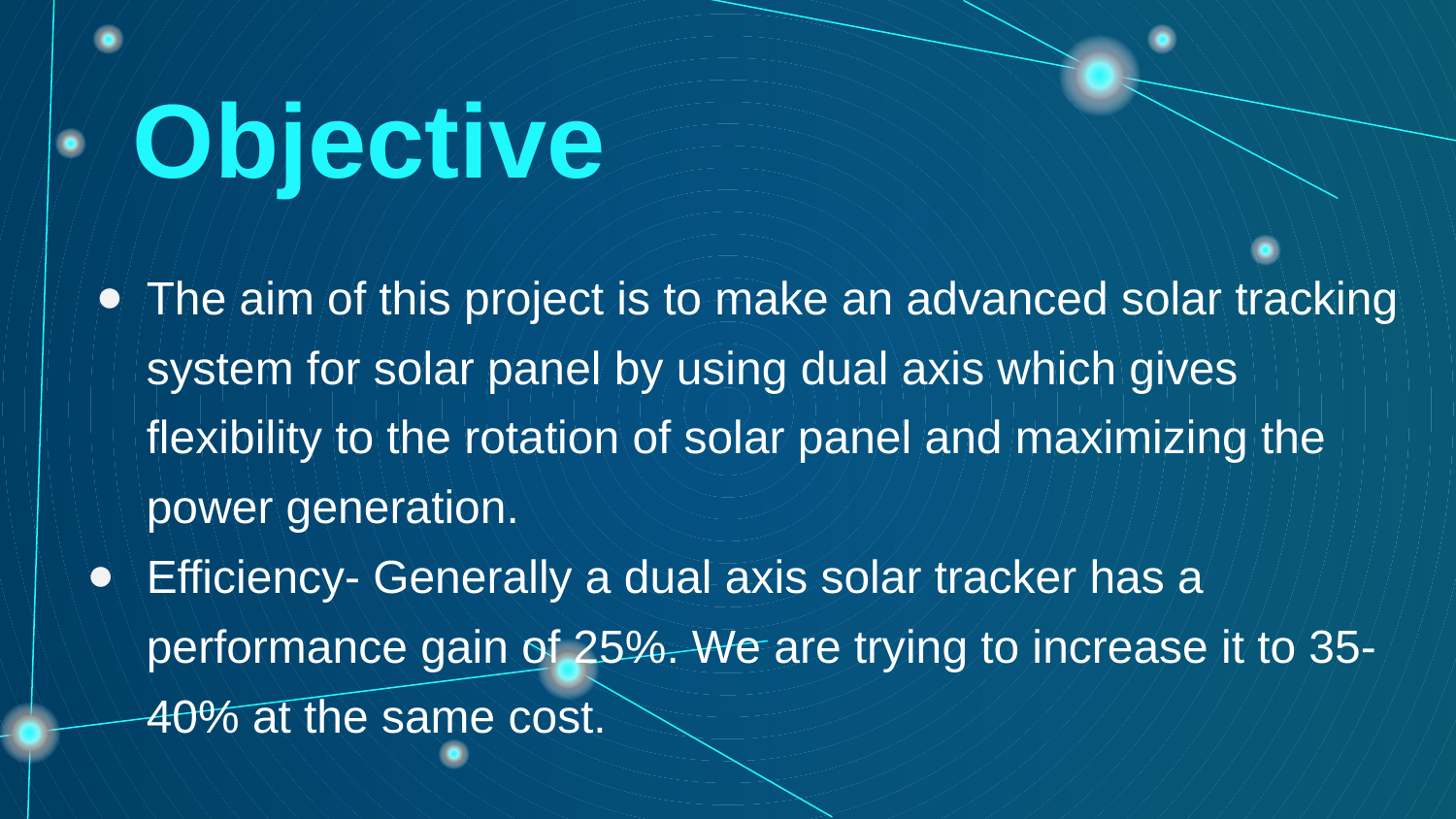

# Objective
The aim of this project is to make an advanced solar tracking system for solar panel by using dual axis which gives flexibility to the rotation of solar panel and maximizing the power generation.
Efficiency- Generally a dual axis solar tracker has a performance gain of 25%. We are trying to increase it to 35-40% at the same cost.